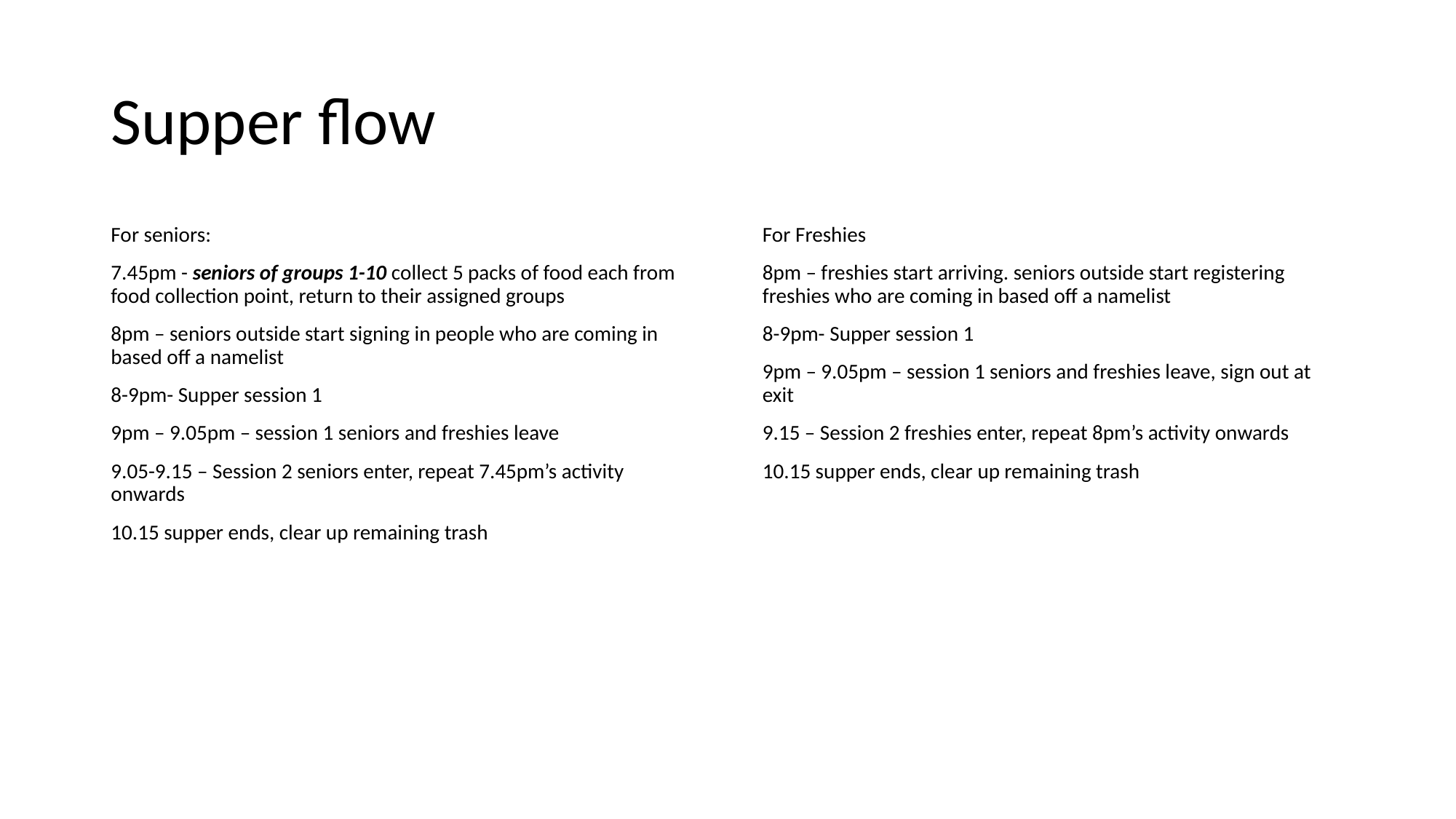

# Supper flow
For seniors:
7.45pm - seniors of groups 1-10 collect 5 packs of food each from food collection point, return to their assigned groups
8pm – seniors outside start signing in people who are coming in based off a namelist
8-9pm- Supper session 1
9pm – 9.05pm – session 1 seniors and freshies leave
9.05-9.15 – Session 2 seniors enter, repeat 7.45pm’s activity onwards
10.15 supper ends, clear up remaining trash
For Freshies
8pm – freshies start arriving. seniors outside start registering freshies who are coming in based off a namelist
8-9pm- Supper session 1
9pm – 9.05pm – session 1 seniors and freshies leave, sign out at exit
9.15 – Session 2 freshies enter, repeat 8pm’s activity onwards
10.15 supper ends, clear up remaining trash